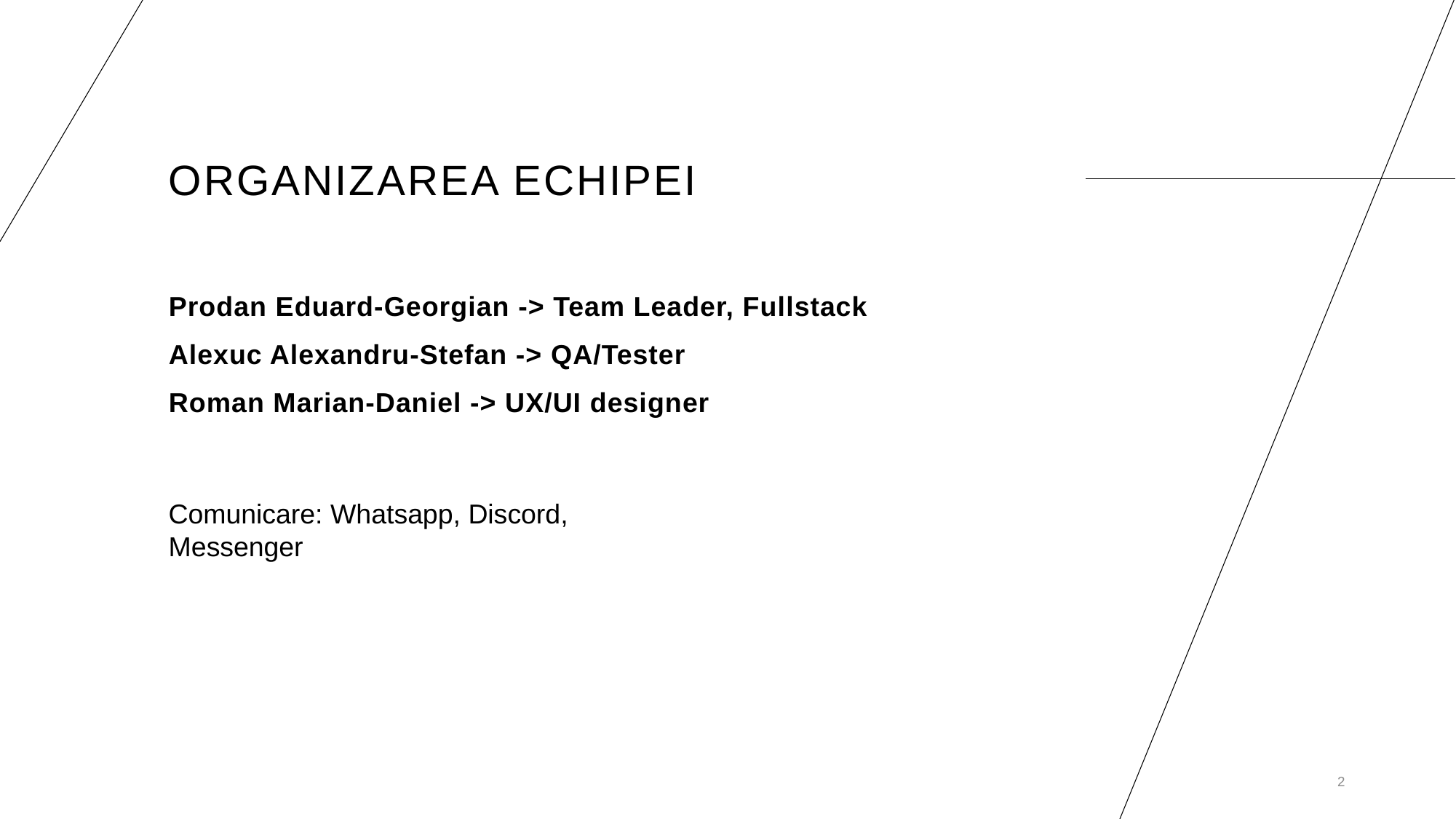

# ORGANIZAREA ECHIPEI
Prodan Eduard-Georgian -> Team Leader, Fullstack
Alexuc Alexandru-Stefan -> QA/Tester
Roman Marian-Daniel -> UX/UI designer

Comunicare: Whatsapp, Discord, Messenger
2